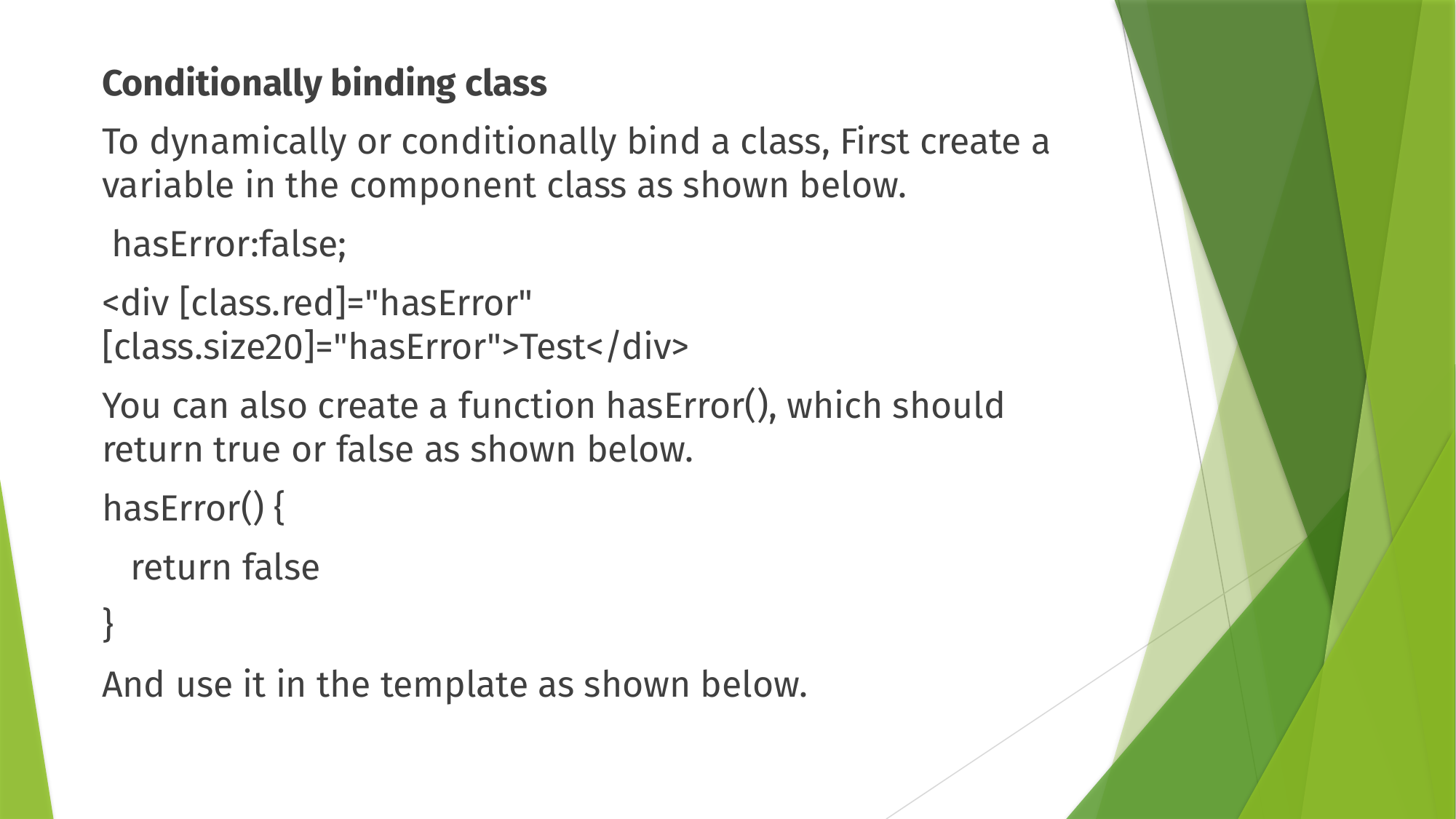

Conditionally binding class
To dynamically or conditionally bind a class, First create a variable in the component class as shown below.
 hasError:false;
<div [class.red]="hasError" [class.size20]="hasError">Test</div>
You can also create a function hasError(), which should return true or false as shown below.
hasError() {
   return false
}
And use it in the template as shown below.